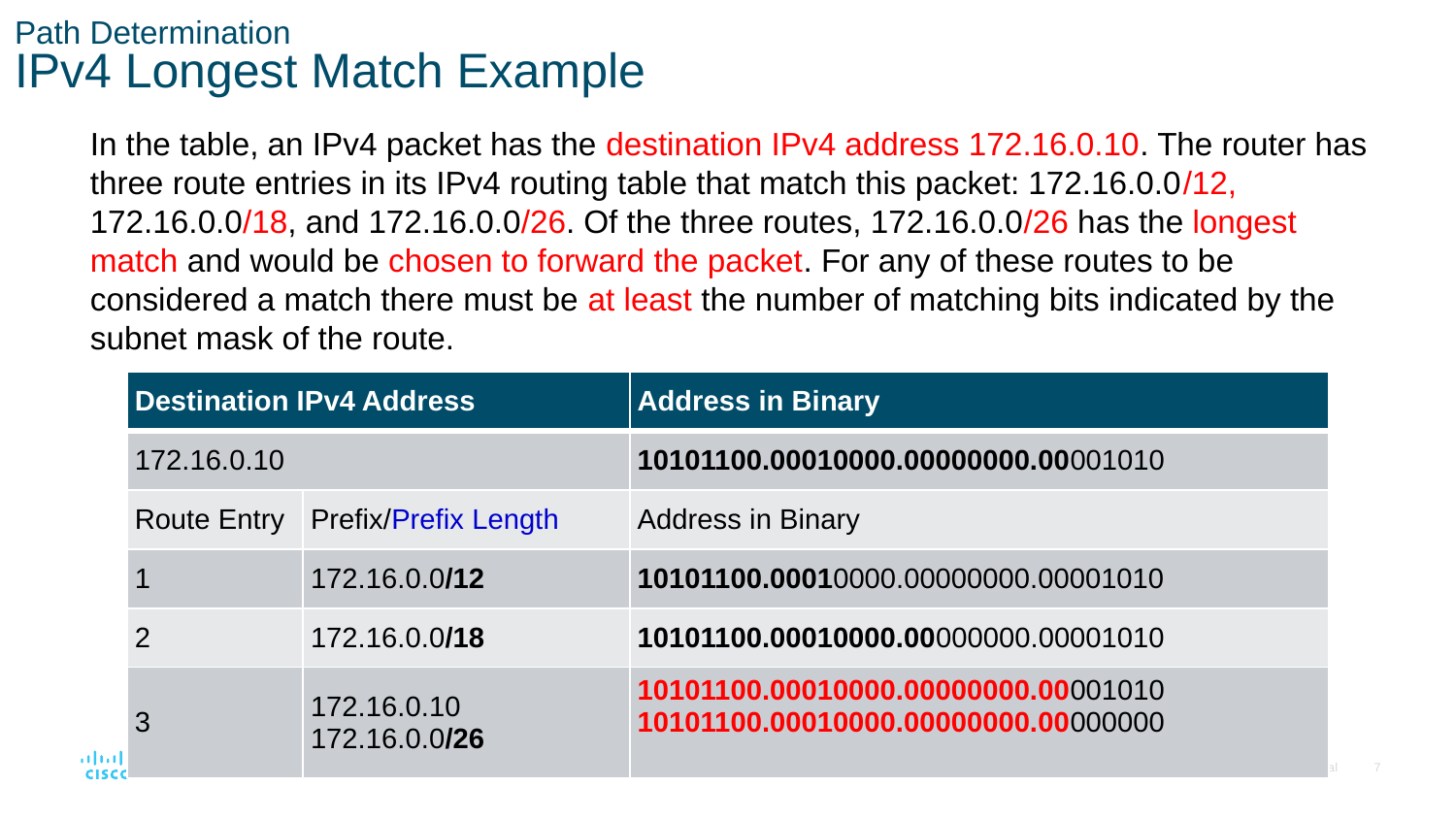

# Path Determination IPv4 Longest Match Example
In the table, an IPv4 packet has the destination IPv4 address 172.16.0.10. The router has three route entries in its IPv4 routing table that match this packet: 172.16.0.0/12, 172.16.0.0/18, and 172.16.0.0/26. Of the three routes, 172.16.0.0/26 has the longest match and would be chosen to forward the packet. For any of these routes to be considered a match there must be at least the number of matching bits indicated by the subnet mask of the route.
| Destination IPv4 Address |  | Address in Binary |
| --- | --- | --- |
| 172.16.0.10 |  | 10101100.00010000.00000000.00001010 |
| Route Entry | Prefix/Prefix Length | Address in Binary |
| 1 | 172.16.0.0/12 | 10101100.00010000.00000000.00001010 |
| 2 | 172.16.0.0/18 | 10101100.00010000.00000000.00001010 |
| 3 | 172.16.0.10 172.16.0.0/26 | 10101100.00010000.00000000.00001010 10101100.00010000.00000000.00000000 |